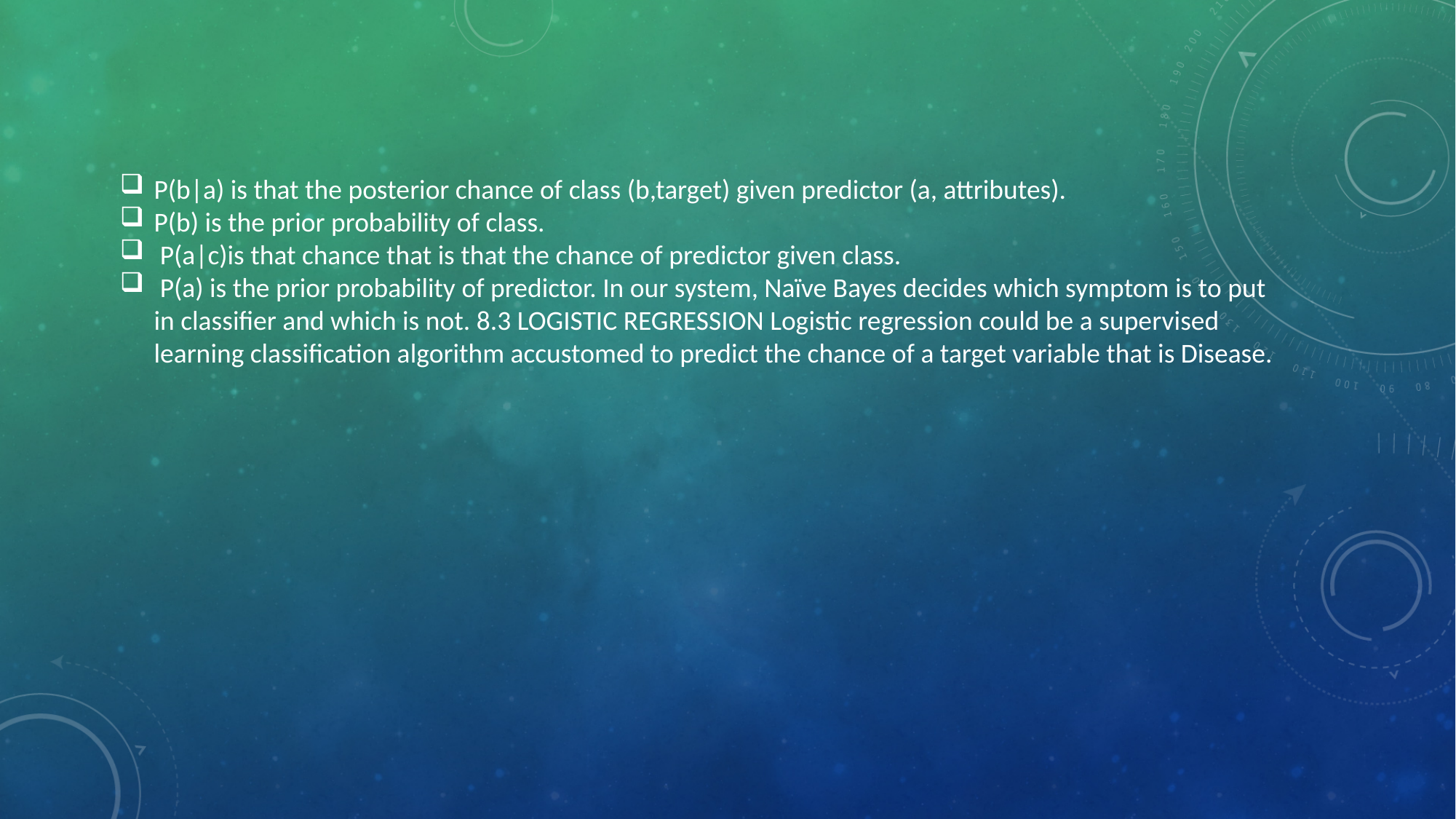

P(b|a) is that the posterior chance of class (b,target) given predictor (a, attributes).
P(b) is the prior probability of class.
 P(a|c)is that chance that is that the chance of predictor given class.
 P(a) is the prior probability of predictor. In our system, Naïve Bayes decides which symptom is to put in classifier and which is not. 8.3 LOGISTIC REGRESSION Logistic regression could be a supervised learning classification algorithm accustomed to predict the chance of a target variable that is Disease.